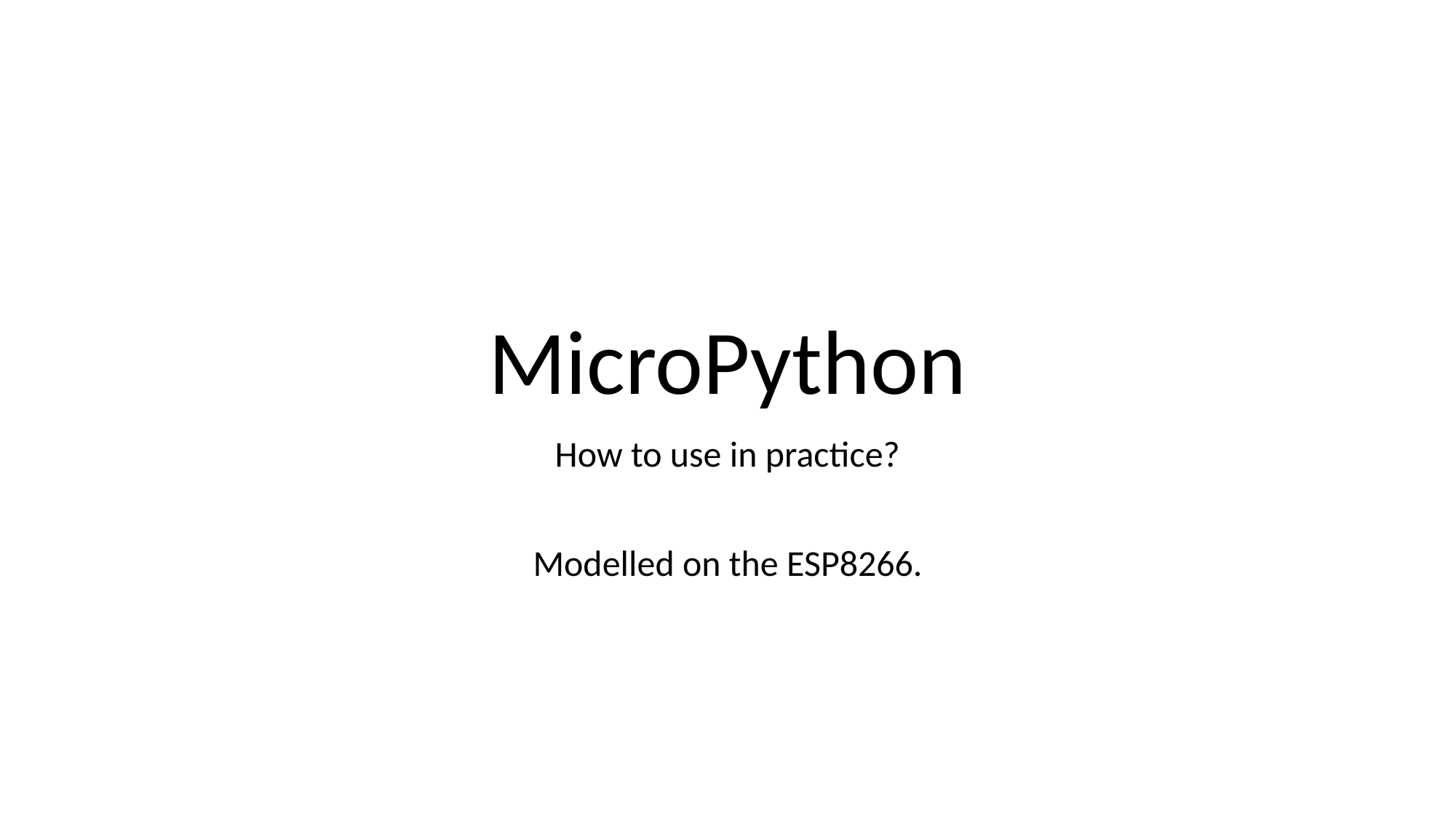

# MicroPython
How to use in practice?

Modelled on the ESP8266.